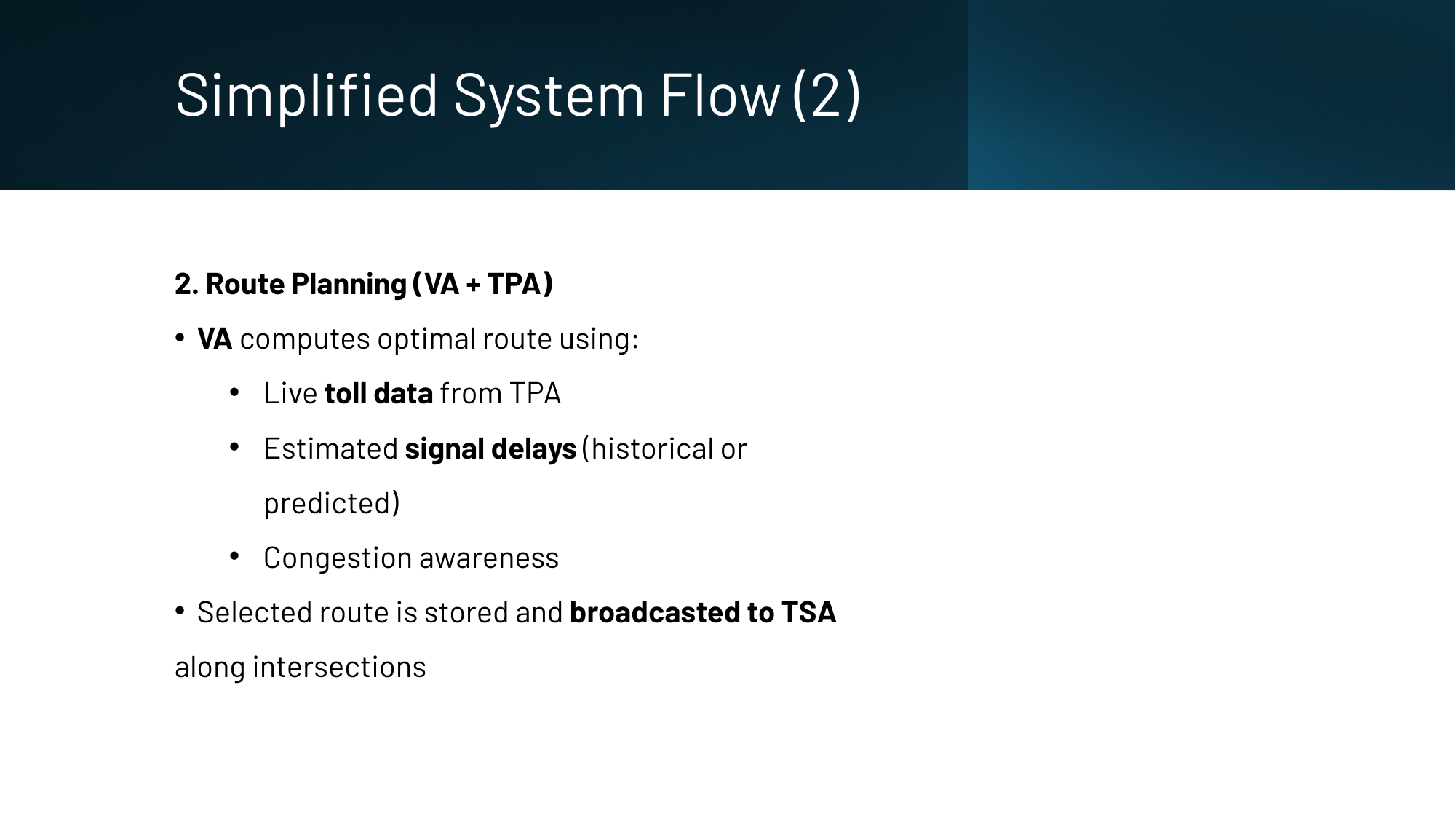

# Simplified System Flow (2)
2. Route Planning (VA + TPA)
  VA computes optimal route using:
Live toll data from TPA
Estimated signal delays (historical or predicted)
Congestion awareness
  Selected route is stored and broadcasted to TSA along intersections